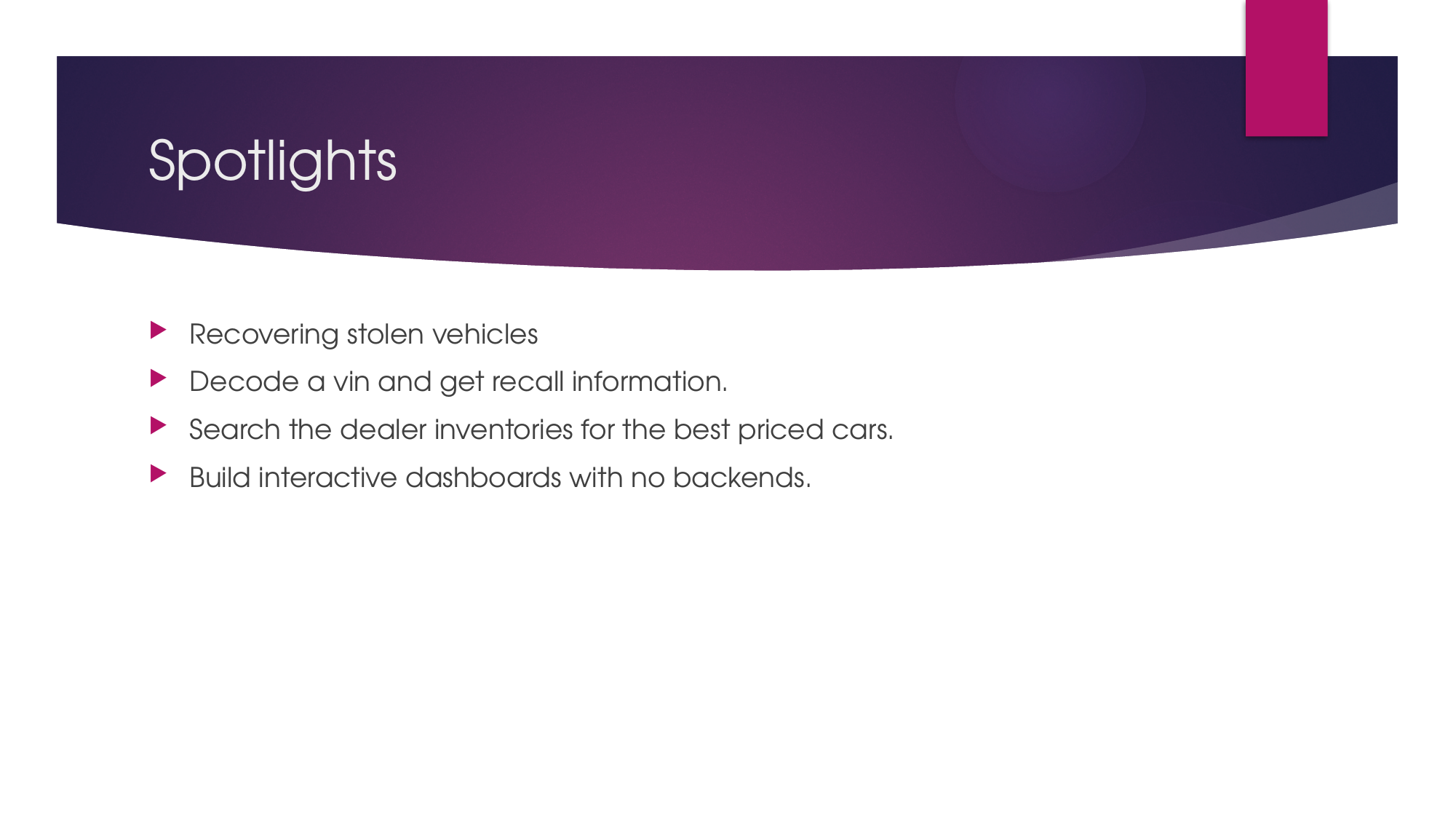

# Spotlights
Recovering stolen vehicles
Decode a vin and get recall information.
Search the dealer inventories for the best priced cars.
Build interactive dashboards with no backends.